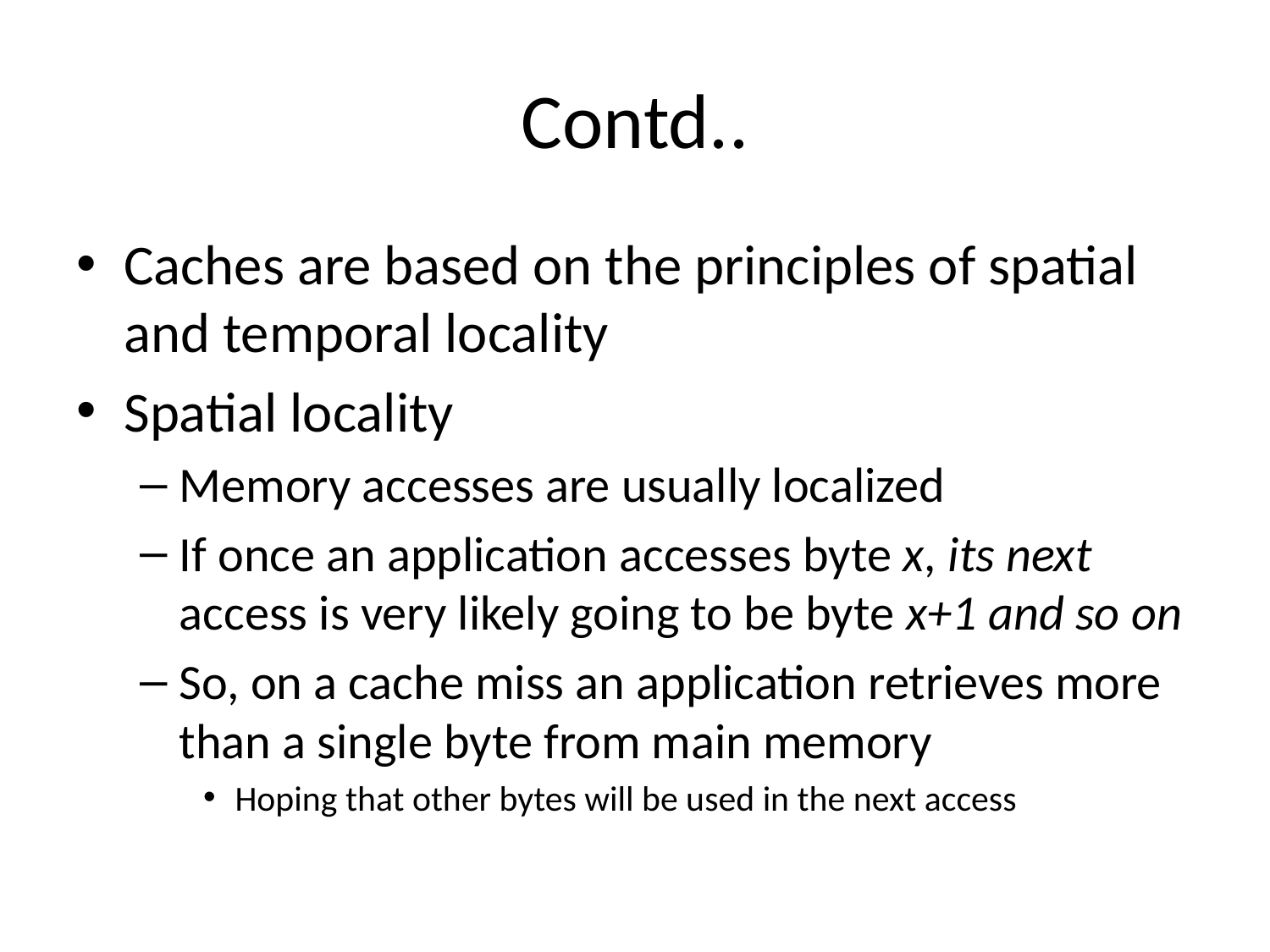

# Contd..
Caches are based on the principles of spatial and temporal locality
Spatial locality
Memory accesses are usually localized
If once an application accesses byte x, its next access is very likely going to be byte x+1 and so on
So, on a cache miss an application retrieves more than a single byte from main memory
Hoping that other bytes will be used in the next access